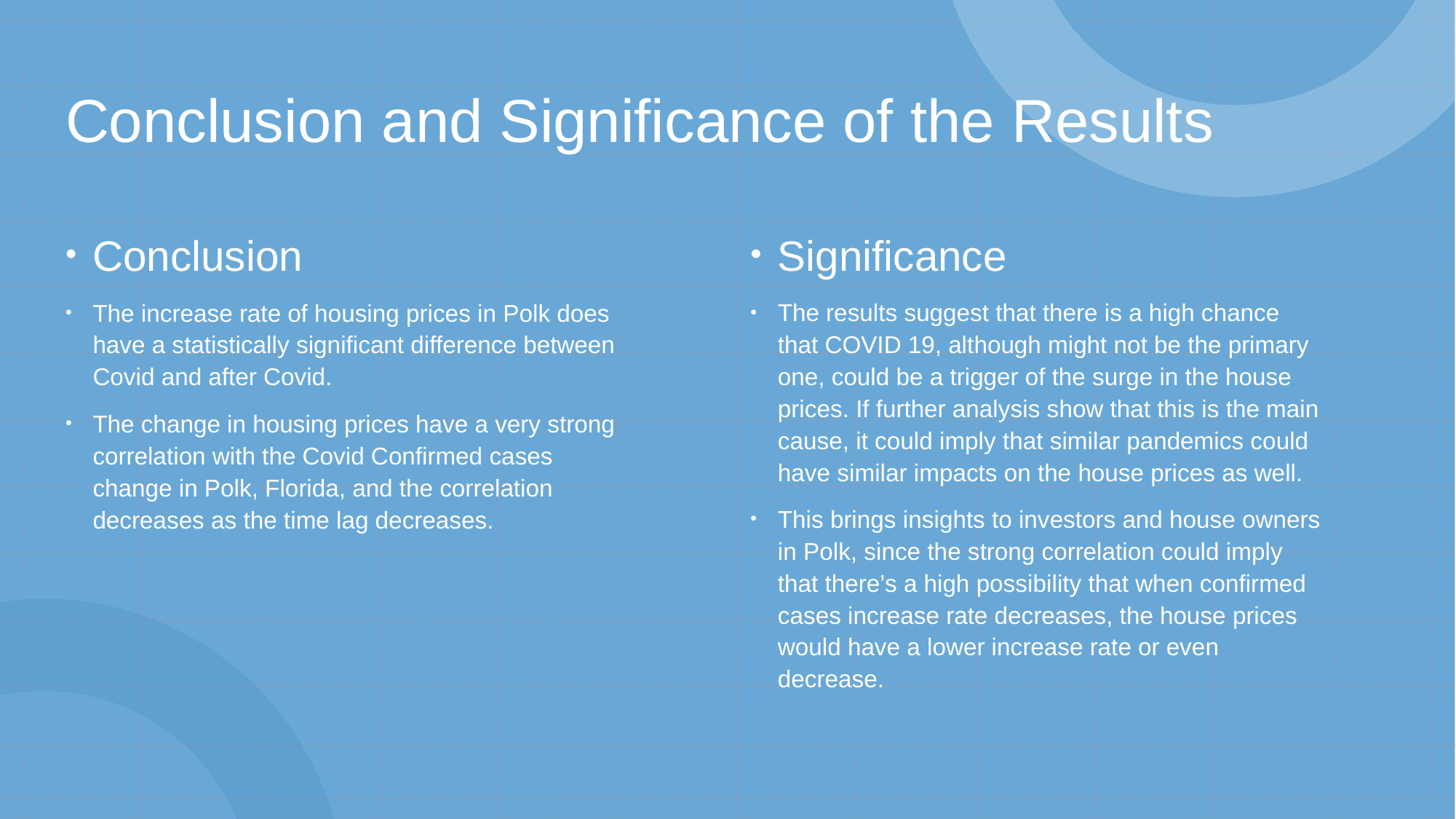

# Conclusion and Significance of the Results
Conclusion
The increase rate of housing prices in Polk does have a statistically significant difference between Covid and after Covid.
The change in housing prices have a very strong correlation with the Covid Confirmed cases change in Polk, Florida, and the correlation decreases as the time lag decreases.
Significance
The results suggest that there is a high chance that COVID 19, although might not be the primary one, could be a trigger of the surge in the house prices. If further analysis show that this is the main cause, it could imply that similar pandemics could have similar impacts on the house prices as well.
This brings insights to investors and house owners in Polk, since the strong correlation could imply that there’s a high possibility that when confirmed cases increase rate decreases, the house prices would have a lower increase rate or even decrease.